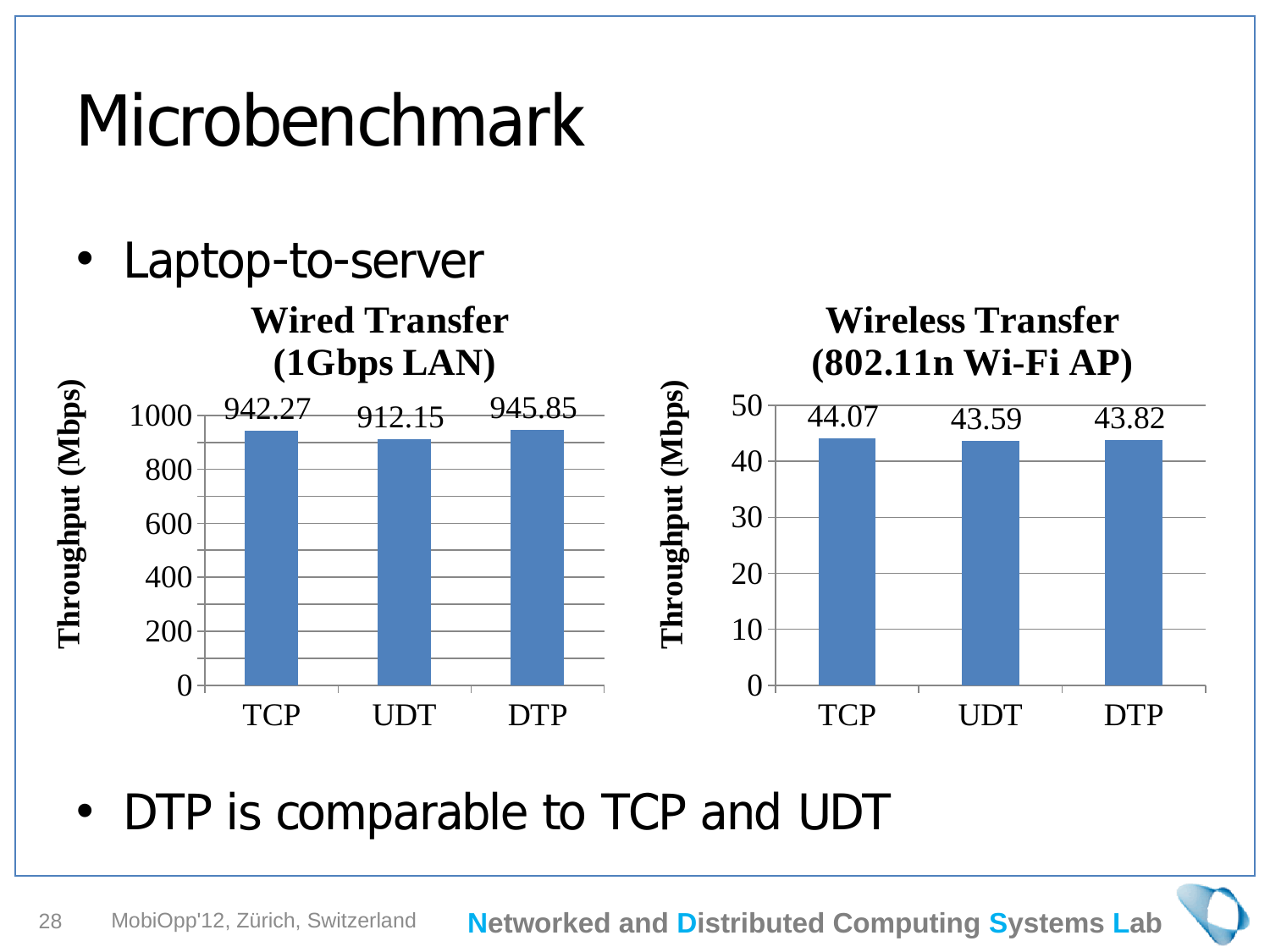

# Microbenchmark
Laptop-to-server

DTP is comparable to TCP and UDT

### Chart: Wired Transfer
(1Gbps LAN)

| Category |  |
|---|---|
| TCP | 942.268 |
| UDT | 912.146 |
| DTP | 945.85 |

### Chart: Wireless Transfer
(802.11n Wi-Fi AP)

| Category |  |
|---|---|
| TCP | 44.07 |
| UDT | 43.59 |
| DTP | 43.82 |
MobiOpp'12, Zürich, Switzerland
28